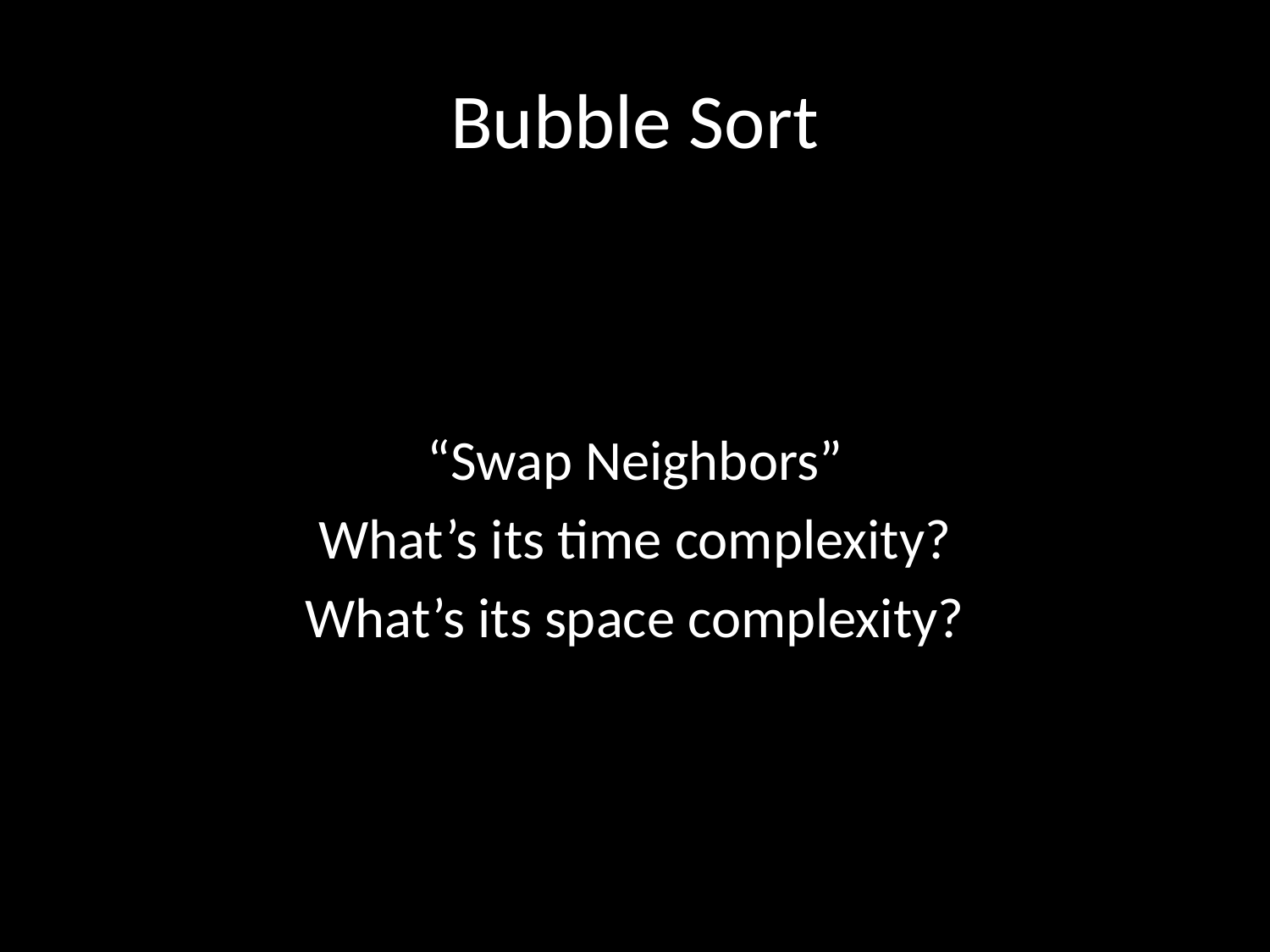

# Bubble Sort
“Swap Neighbors”
What’s its time complexity?
What’s its space complexity?